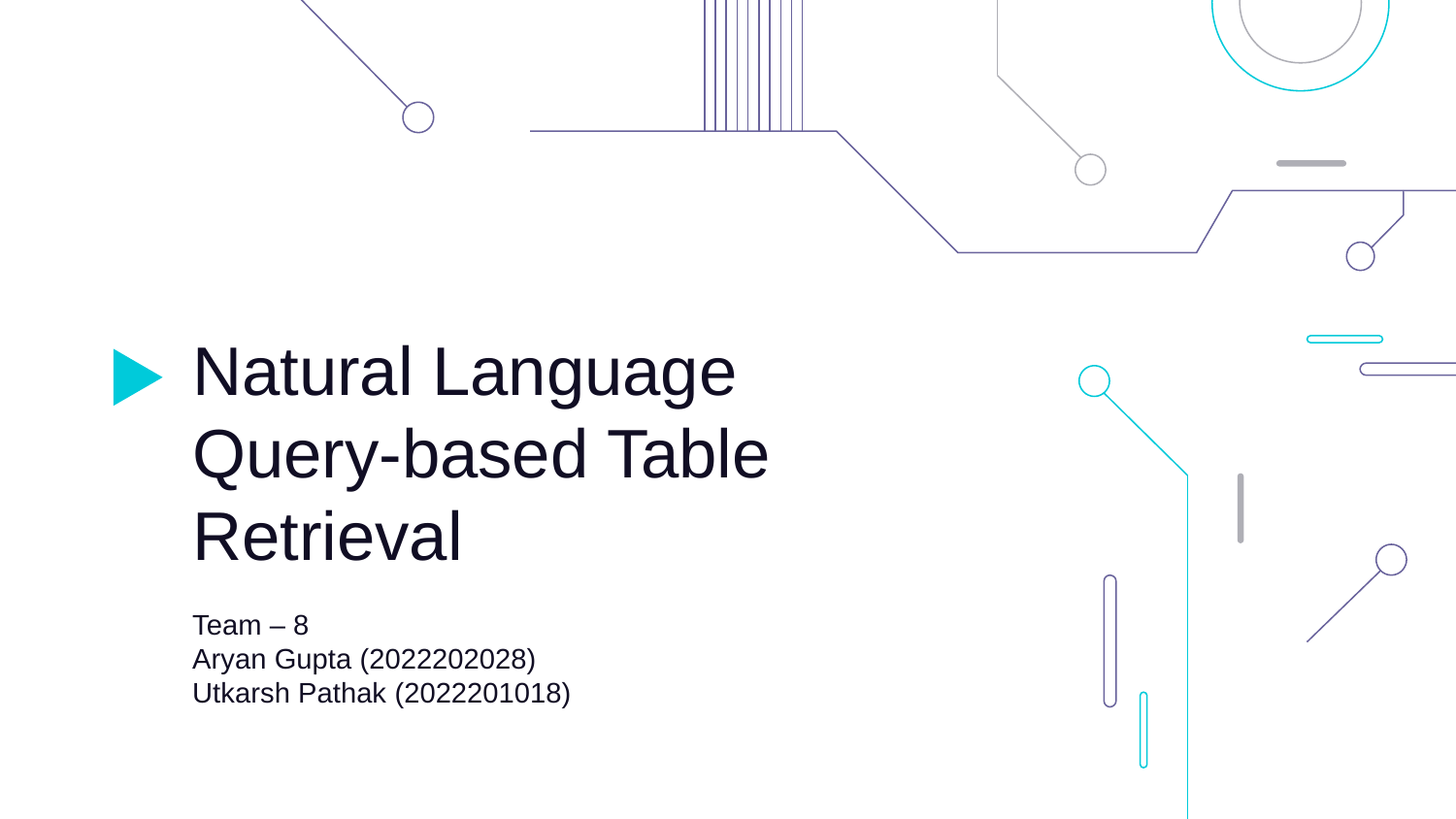

# Natural Language Query-based Table Retrieval

Team – 8
Aryan Gupta (2022202028)
Utkarsh Pathak (2022201018)